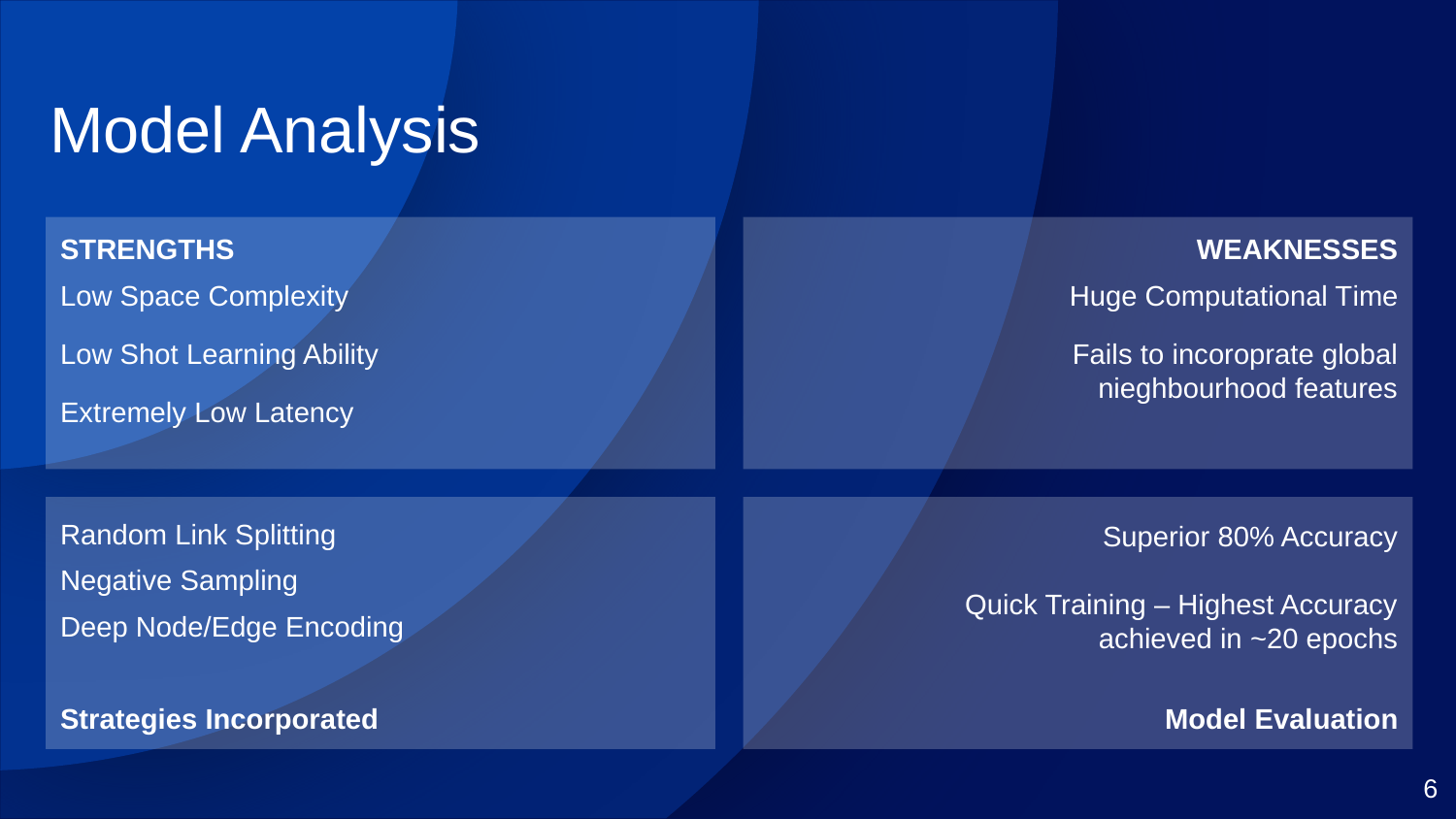

# Model Analysis
STRENGTHS
Low Space Complexity
Low Shot Learning Ability
Extremely Low Latency

WEAKNESSES
Huge Computational Time
Fails to incoroprate global nieghbourhood features

Random Link Splitting
Negative Sampling
Deep Node/Edge Encoding

Strategies Incorporated
Superior 80% Accuracy

Quick Training – Highest Accuracy
achieved in ~20 epochs

Model Evaluation

6